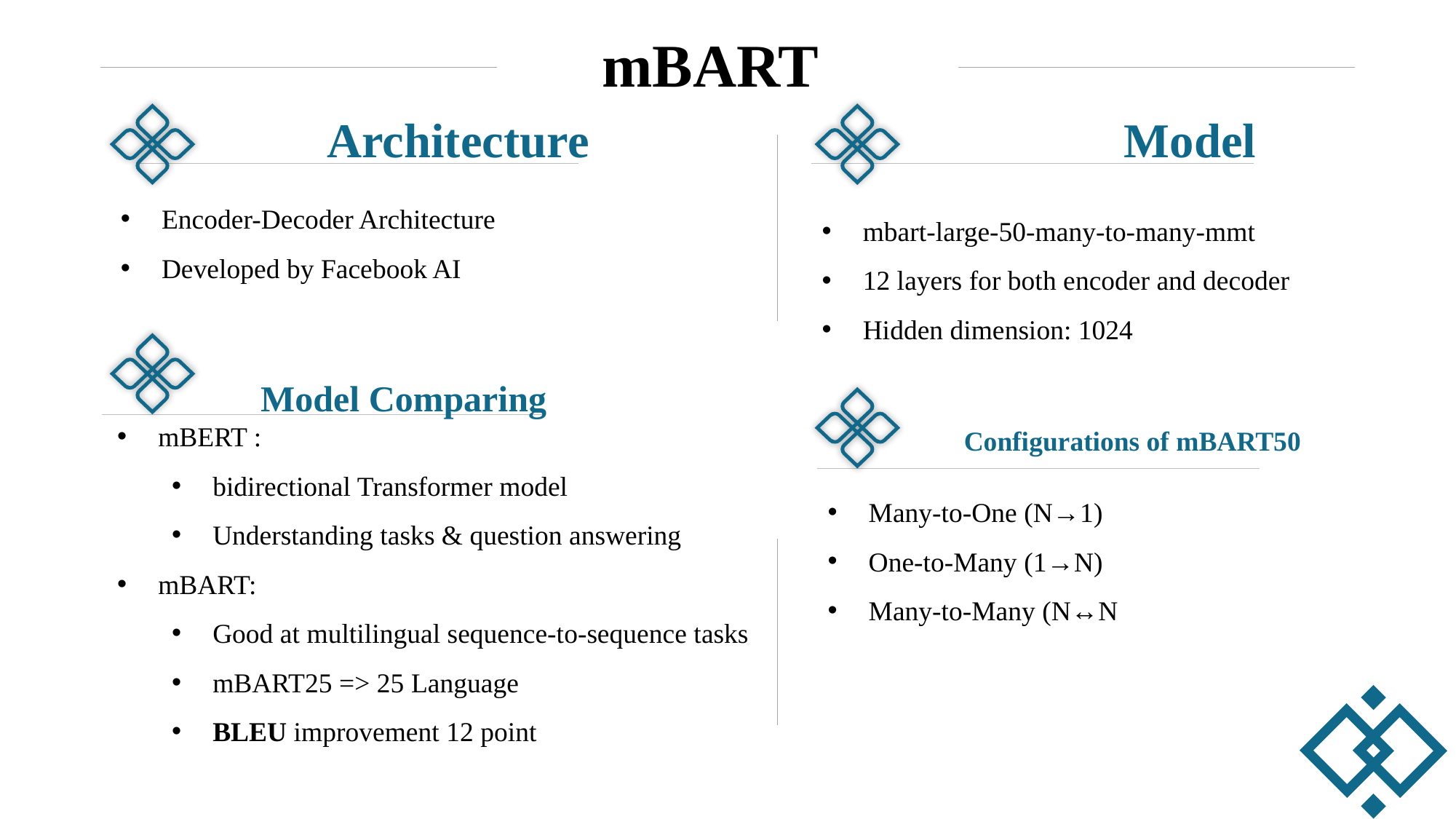

mBART

Architecture

Model
Encoder-Decoder Architecture
Developed by Facebook AI
mbart-large-50-many-to-many-mmt
12 layers for both encoder and decoder
Hidden dimension: 1024

Model Comparing

mBERT :
bidirectional Transformer model
Understanding tasks & question answering
mBART:
Good at multilingual sequence-to-sequence tasks
mBART25 => 25 Language
BLEU improvement 12 point

Configurations of mBART50
Many-to-One (N→1)
One-to-Many (1→N)
Many-to-Many (N↔N